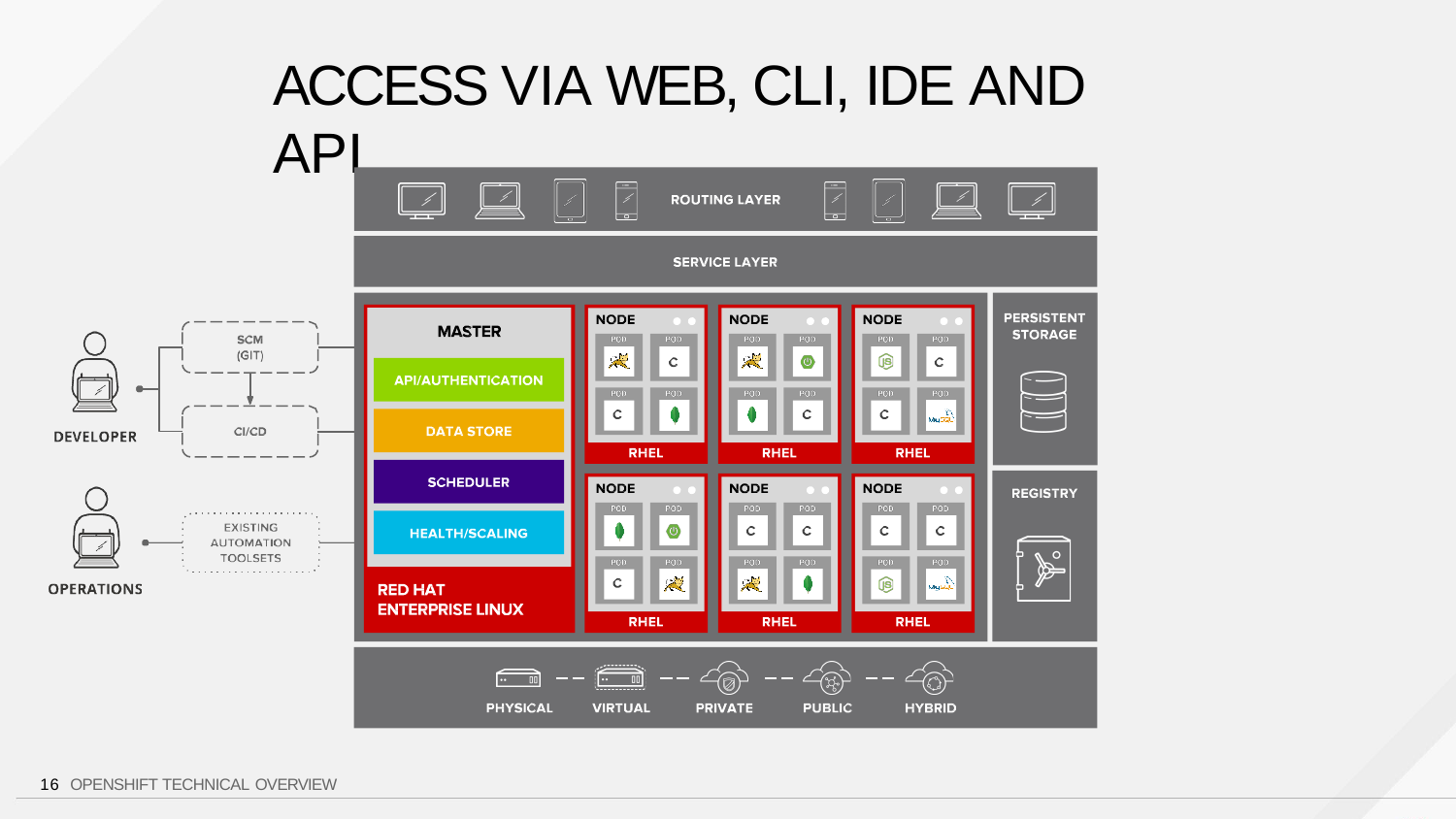

# ACCESS VIA WEB, CLI, IDE AND API

16 OPENSHIFT TECHNICAL OVERVIEW